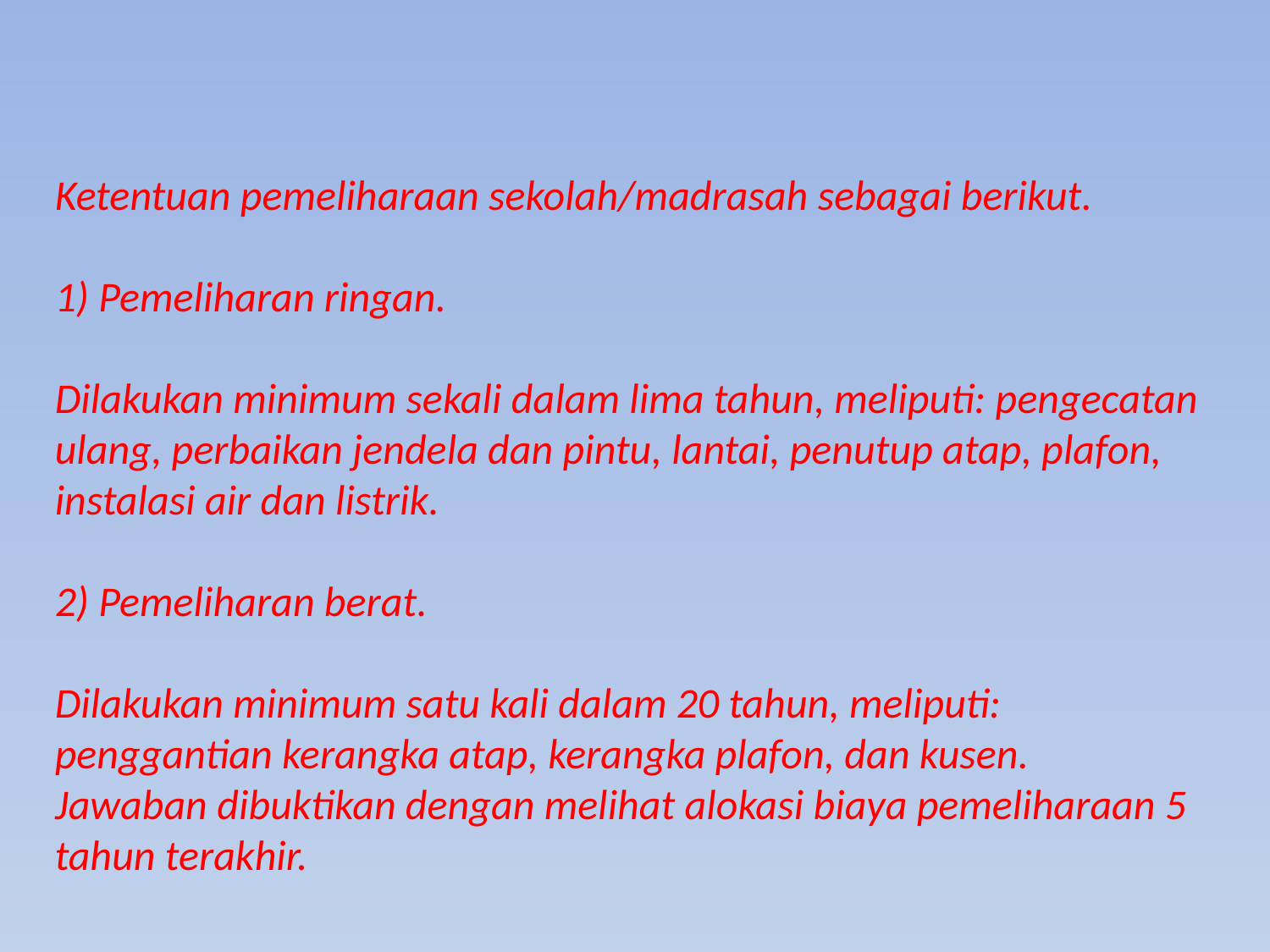

Ketentuan pemeliharaan sekolah/madrasah sebagai berikut.

1) Pemeliharan ringan.

Dilakukan minimum sekali dalam lima tahun, meliputi: pengecatan ulang, perbaikan jendela dan pintu, lantai, penutup atap, plafon, instalasi air dan listrik.

2) Pemeliharan berat.

Dilakukan minimum satu kali dalam 20 tahun, meliputi: penggantian kerangka atap, kerangka plafon, dan kusen.
Jawaban dibuktikan dengan melihat alokasi biaya pemeliharaan 5 tahun terakhir.